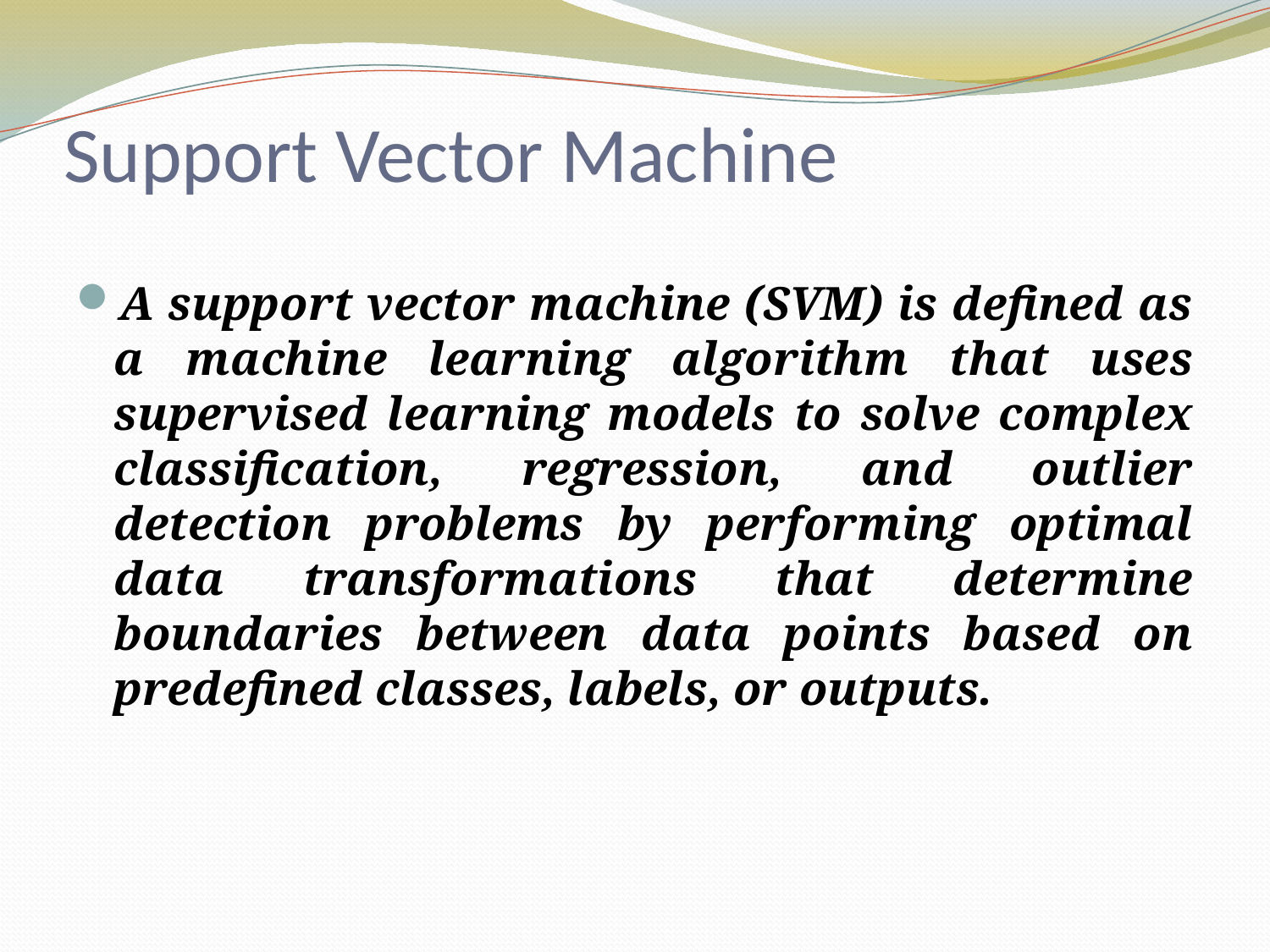

# Support Vector Machine
A support vector machine (SVM) is defined as a machine learning algorithm that uses supervised learning models to solve complex classification, regression, and outlier detection problems by performing optimal data transformations that determine boundaries between data points based on predefined classes, labels, or outputs.